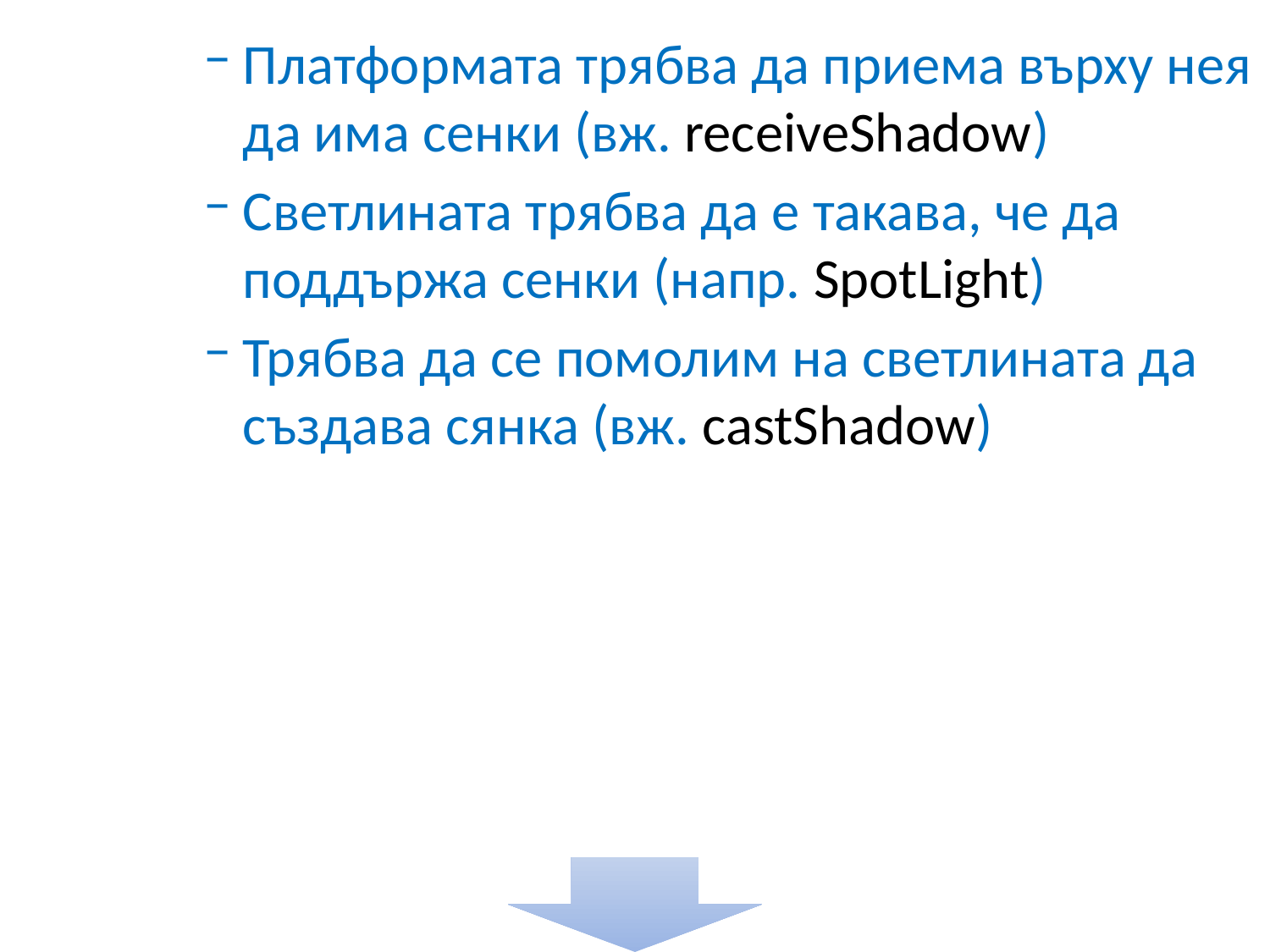

Платформата трябва да приема върху нея да има сенки (вж. receiveShadow)
Светлината трябва да е такава, че да поддържа сенки (напр. SpotLight)
Трябва да се помолим на светлината да създава сянка (вж. castShadow)